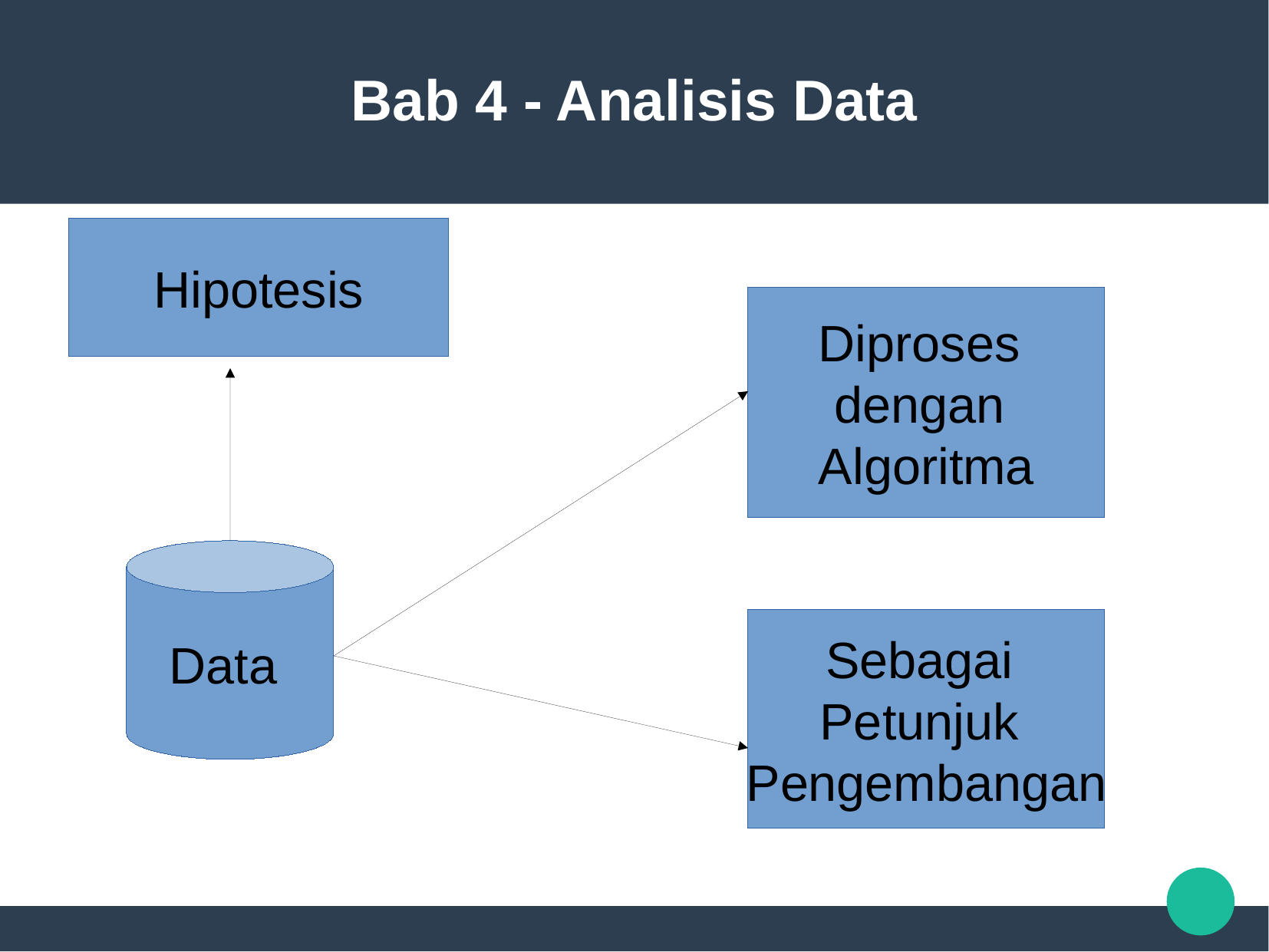

Bab 4 - Analisis Data
Hipotesis
Diproses
dengan
Algoritma

Data
Sebagai
Petunjuk
Pengembangan